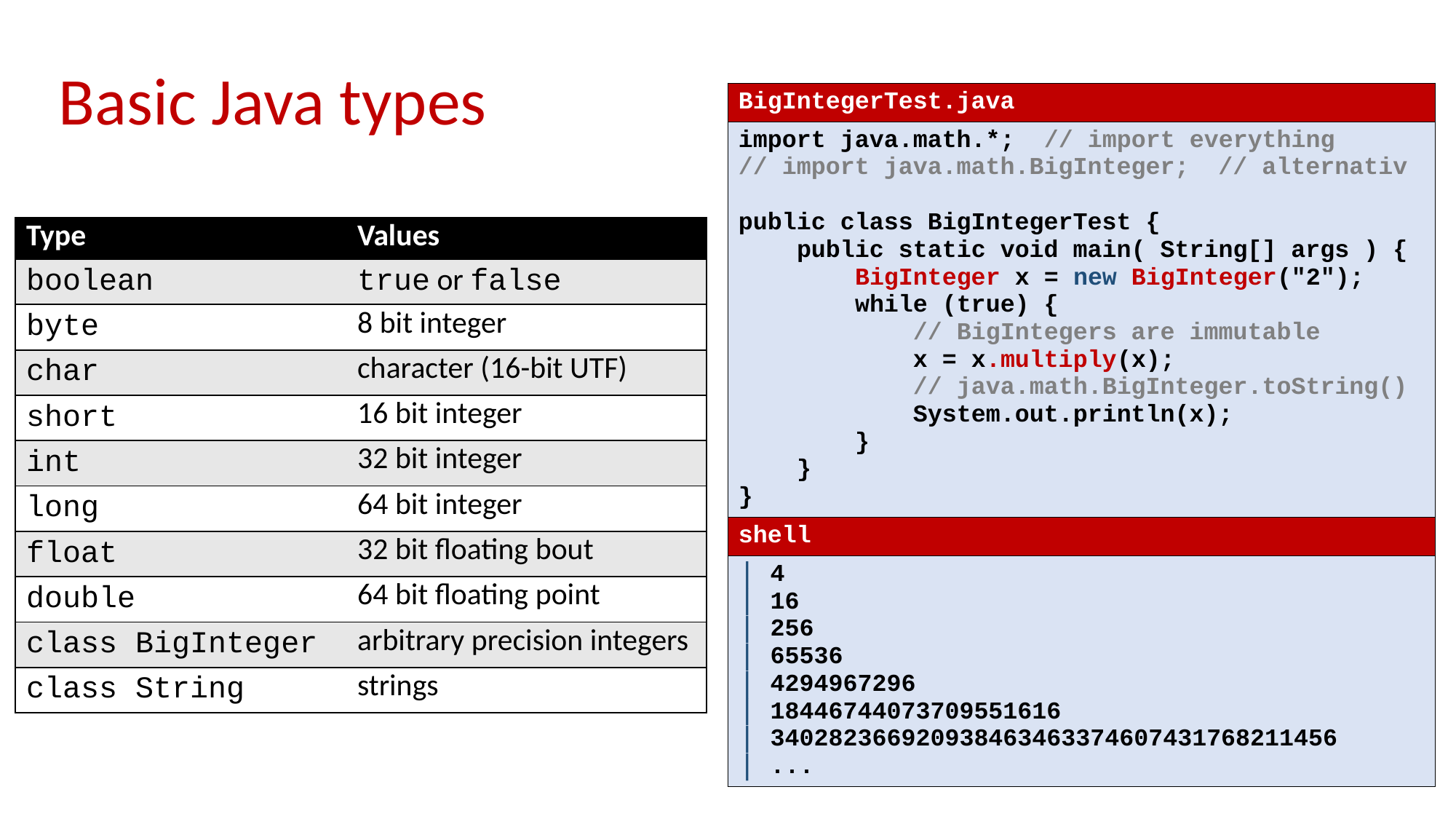

# Basic Java types
| BigIntegerTest.java |
| --- |
| import java.math.\*; // import everything // import java.math.BigInteger; // alternativ public class BigIntegerTest { public static void main( String[] args ) { BigInteger x = new BigInteger("2"); while (true) { // BigIntegers are immutable x = x.multiply(x); // java.math.BigInteger.toString() System.out.println(x); } } } |
| shell |
| 4 16 256 65536 4294967296 18446744073709551616 340282366920938463463374607431768211456 ... |
| Type | Values |
| --- | --- |
| boolean | true or false |
| byte | 8 bit integer |
| char | character (16-bit UTF) |
| short | 16 bit integer |
| int | 32 bit integer |
| long | 64 bit integer |
| float | 32 bit floating bout |
| double | 64 bit floating point |
| class BigInteger | arbitrary precision integers |
| class String | strings |